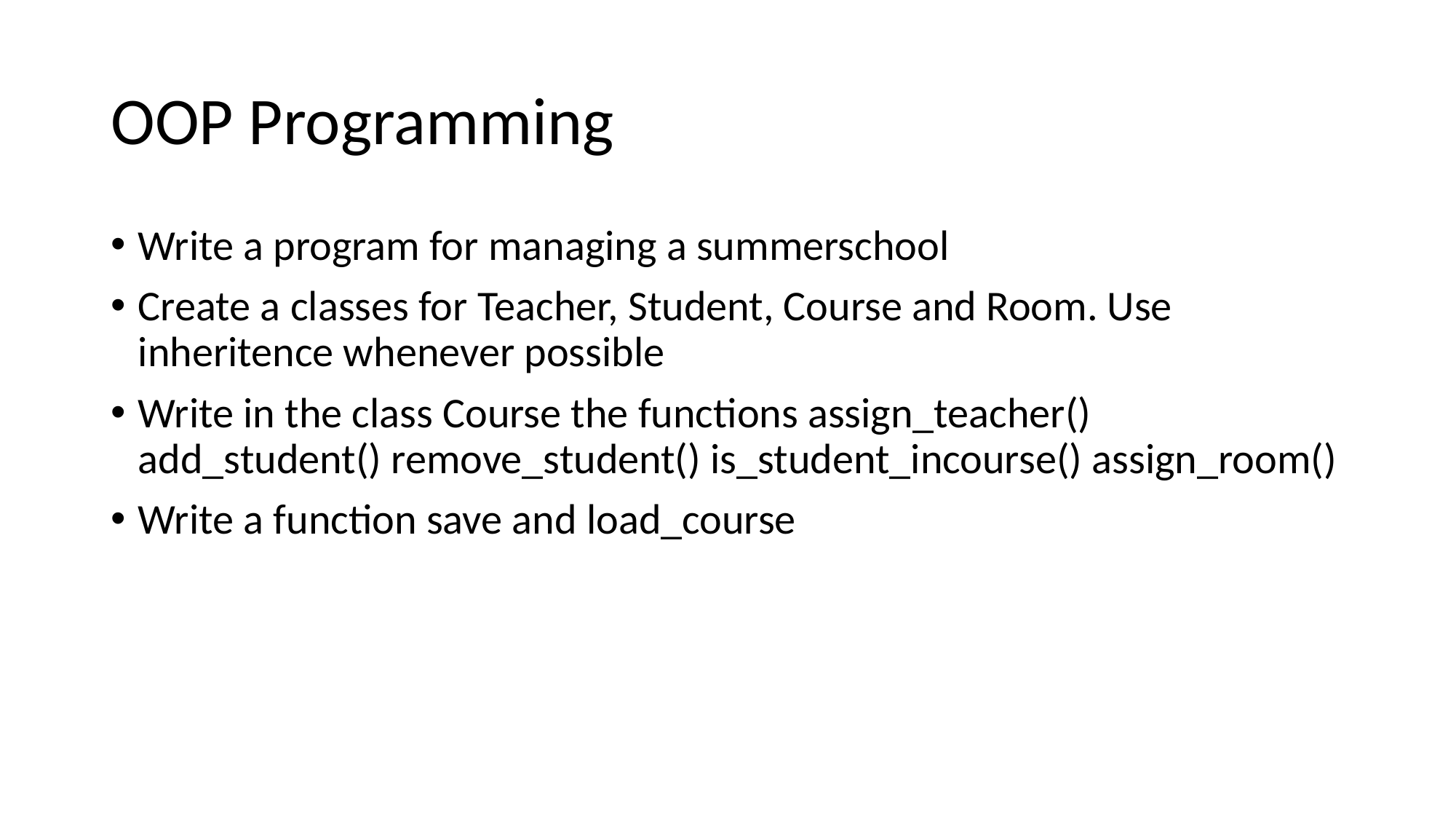

# OOP Programming
Write a program for managing a summerschool
Create a classes for Teacher, Student, Course and Room. Use inheritence whenever possible
Write in the class Course the functions assign_teacher() add_student() remove_student() is_student_incourse() assign_room()
Write a function save and load_course